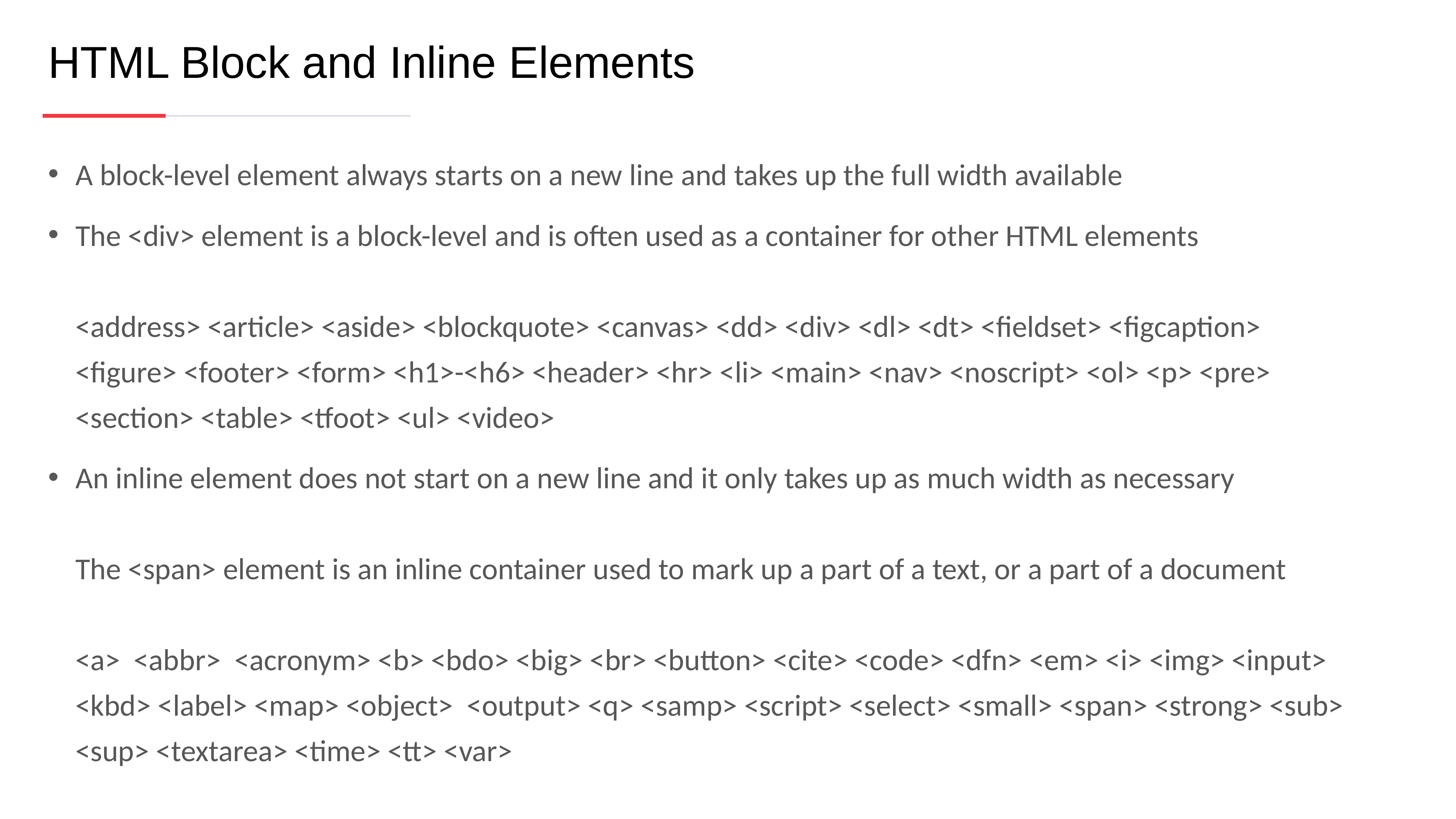

HTML Block and Inline Elements
A block-level element always starts on a new line and takes up the full width available
The <div> element is a block-level and is often used as a container for other HTML elements
<address> <article> <aside> <blockquote> <canvas> <dd> <div> <dl> <dt> <fieldset> <figcaption> <figure> <footer> <form> <h1>-<h6> <header> <hr> <li> <main> <nav> <noscript> <ol> <p> <pre> <section> <table> <tfoot> <ul> <video>
An inline element does not start on a new line and it only takes up as much width as necessary
The <span> element is an inline container used to mark up a part of a text, or a part of a document
<a>  <abbr>  <acronym> <b> <bdo> <big> <br> <button> <cite> <code> <dfn> <em> <i> <img> <input> <kbd> <label> <map> <object>  <output> <q> <samp> <script> <select> <small> <span> <strong> <sub> <sup> <textarea> <time> <tt> <var>